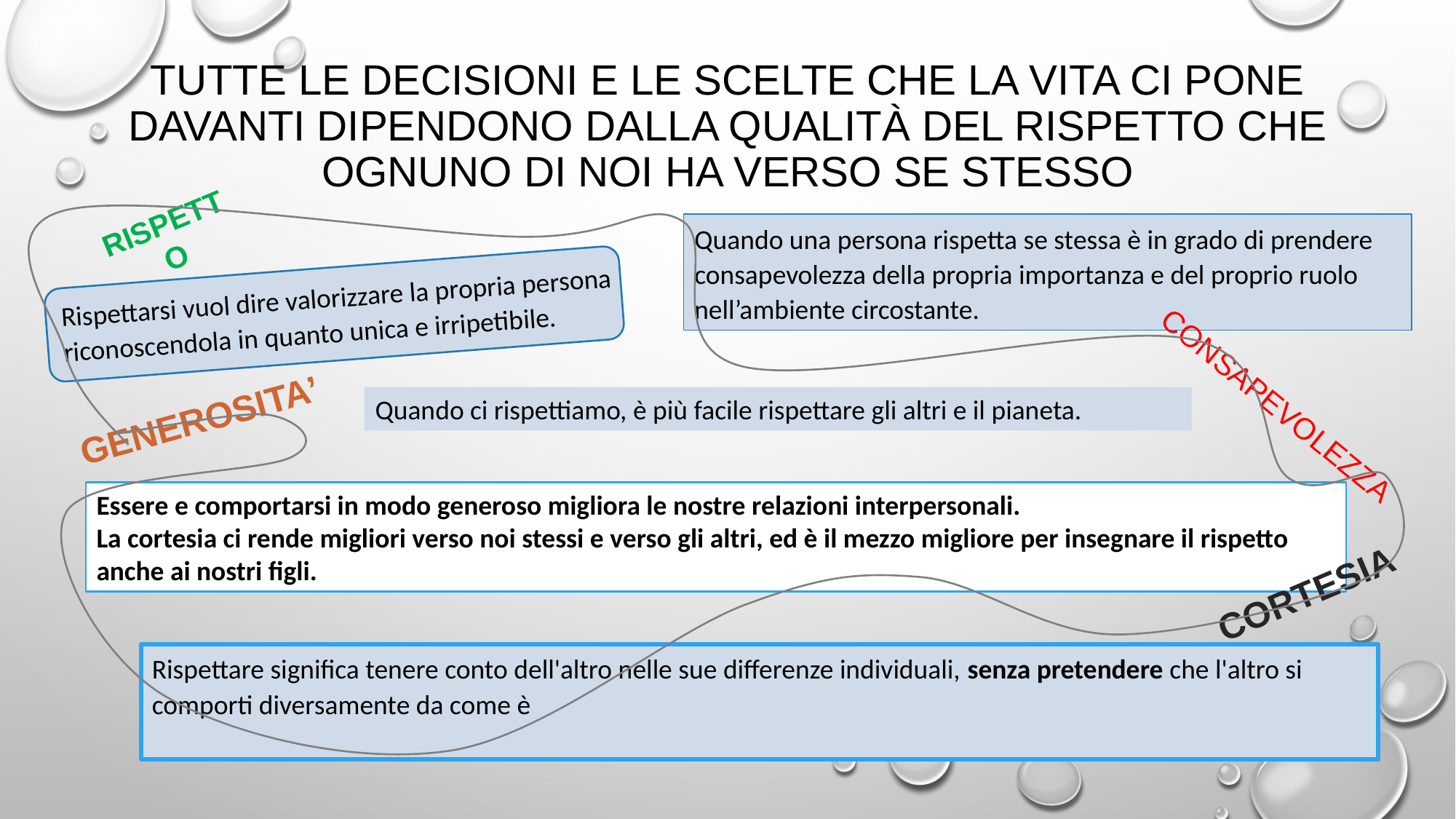

# Tutte le decisioni e le scelte che la vita ci pone davanti dipendono dalla qualità del rispetto che ognuno di noi ha verso se stesso
RISPETTO

Quando una persona rispetta se stessa è in grado di prendere consapevolezza della propria importanza e del proprio ruolo nell’ambiente circostante.

Rispettarsi vuol dire valorizzare la propria persona riconoscendola in quanto unica e irripetibile.
CONSAPEVOLEZZA
Quando ci rispettiamo, è più facile rispettare gli altri e il pianeta.
GENEROSITA’
Essere e comportarsi in modo generoso migliora le nostre relazioni interpersonali.
La cortesia ci rende migliori verso noi stessi e verso gli altri, ed è il mezzo migliore per insegnare il rispetto anche ai nostri figli.
CORTESIA
Rispettare significa tenere conto dell'altro nelle sue differenze individuali, senza pretendere che l'altro si comporti diversamente da come è